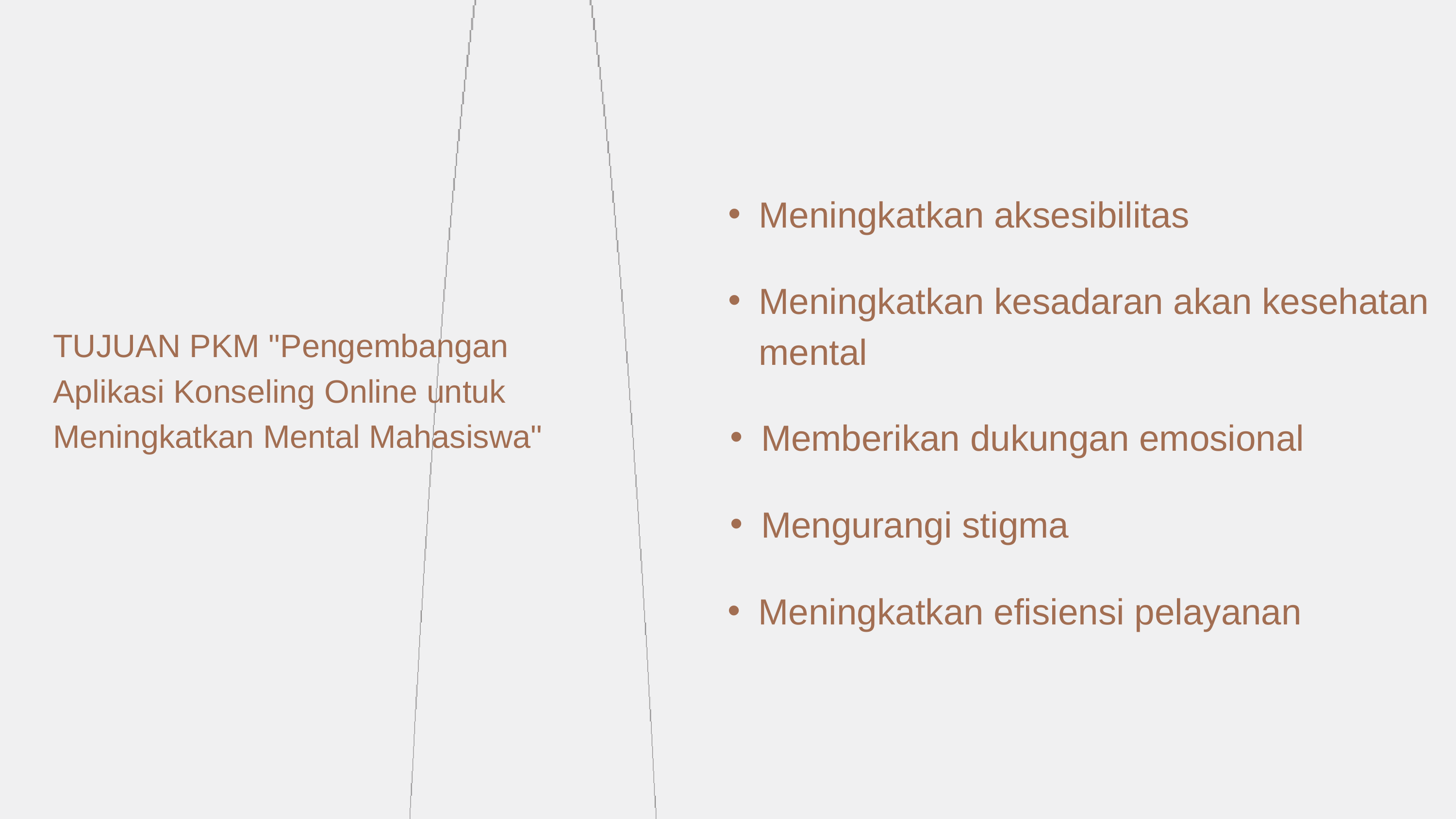

Meningkatkan aksesibilitas
Meningkatkan kesadaran akan kesehatan mental

TUJUAN PKM "Pengembangan Aplikasi Konseling Online untuk Meningkatkan Mental Mahasiswa"
Memberikan dukungan emosional
Mengurangi stigma
Meningkatkan efisiensi pelayanan